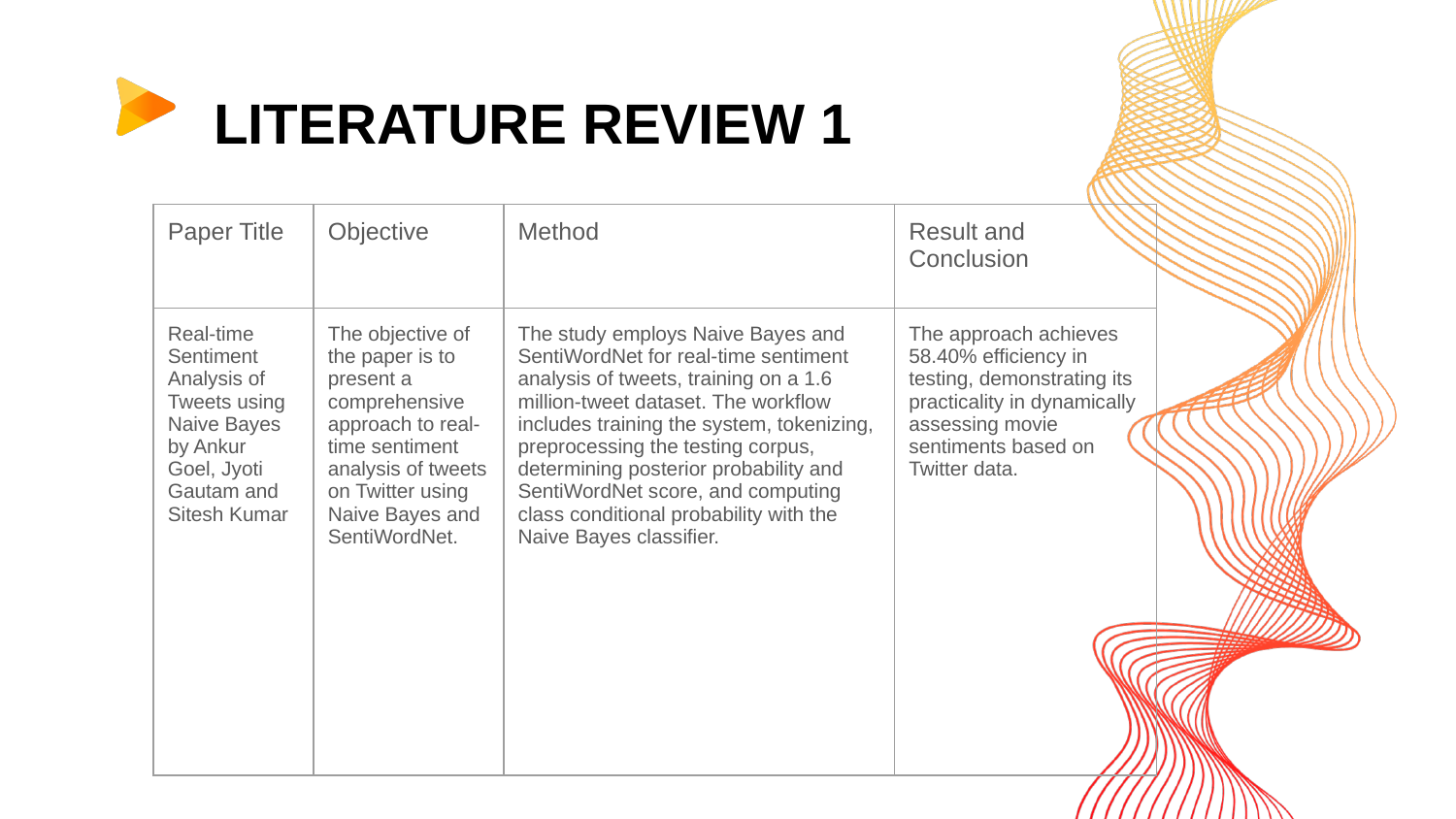

# LITERATURE REVIEW 1
| Paper Title | Objective | Method | Result and Conclusion |
| --- | --- | --- | --- |
| Real-time Sentiment Analysis of Tweets using Naive Bayes by Ankur Goel, Jyoti Gautam and Sitesh Kumar | The objective of the paper is to present a comprehensive approach to real-time sentiment analysis of tweets on Twitter using Naive Bayes and SentiWordNet. | The study employs Naive Bayes and SentiWordNet for real-time sentiment analysis of tweets, training on a 1.6 million-tweet dataset. The workflow includes training the system, tokenizing, preprocessing the testing corpus, determining posterior probability and SentiWordNet score, and computing class conditional probability with the Naive Bayes classifier. | The approach achieves 58.40% efficiency in testing, demonstrating its practicality in dynamically assessing movie sentiments based on Twitter data. |